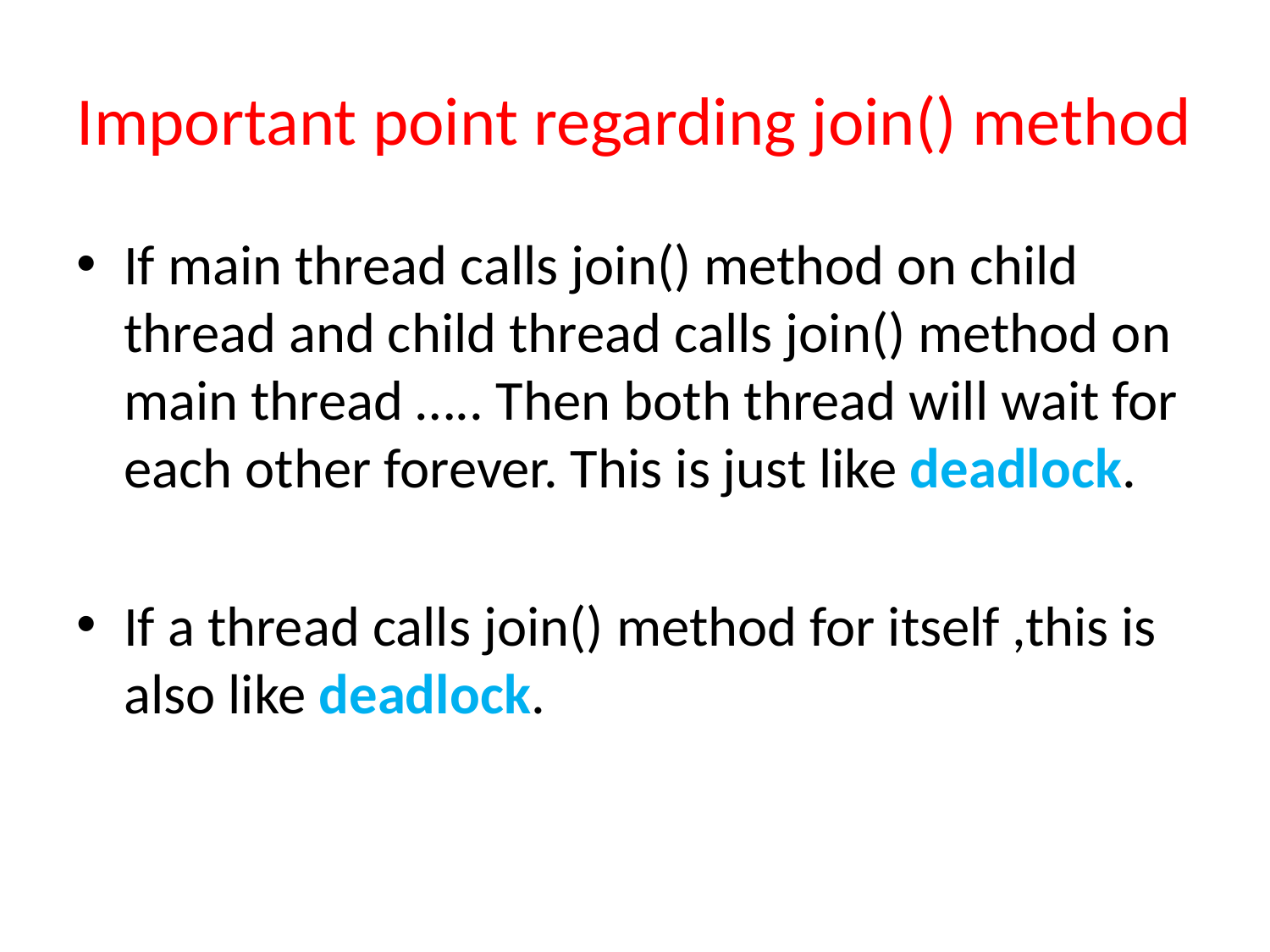

# Important point regarding join() method
If main thread calls join() method on child thread and child thread calls join() method on main thread ….. Then both thread will wait for each other forever. This is just like deadlock.

If a thread calls join() method for itself ,this is also like deadlock.